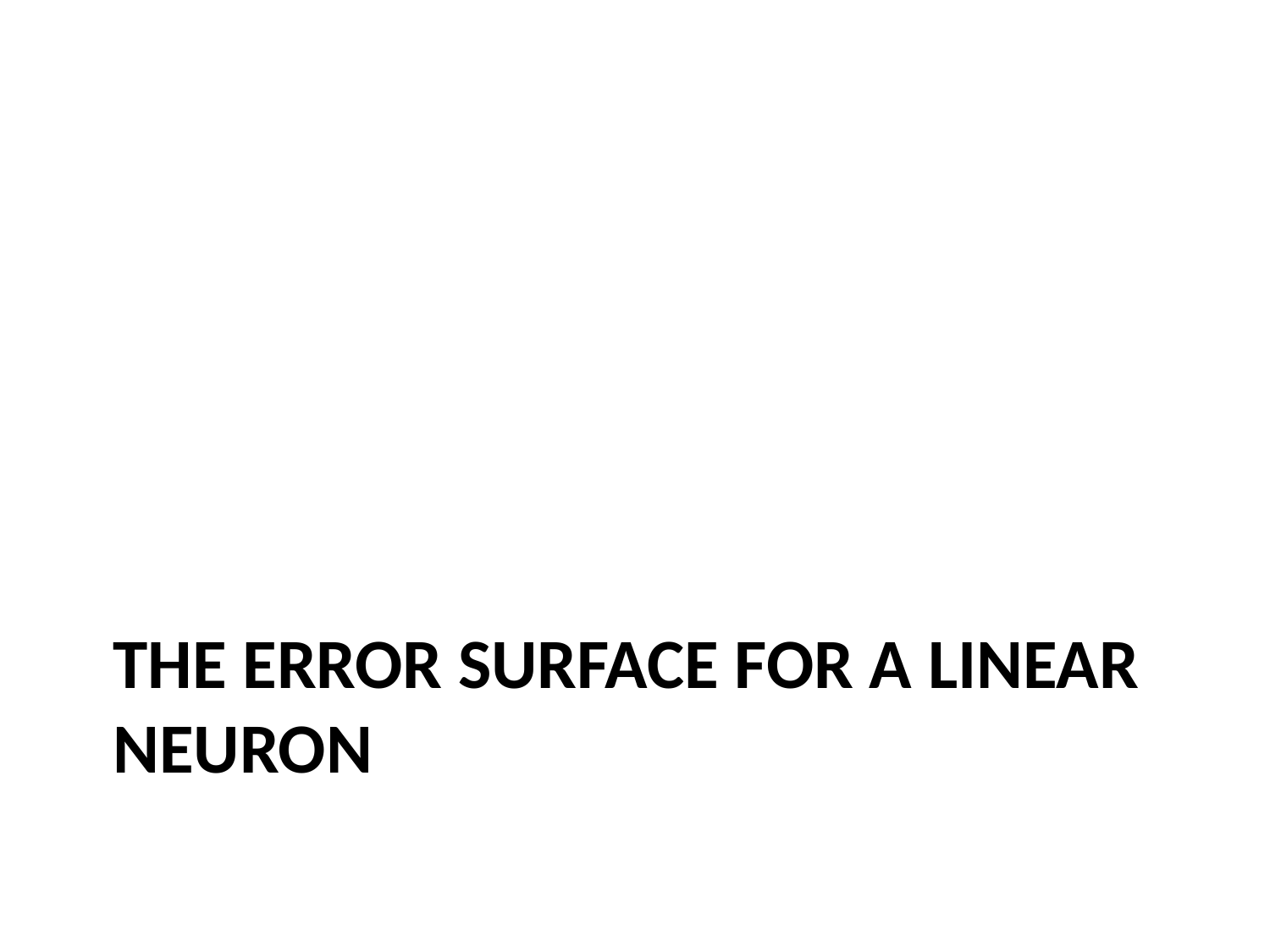

# The error surface for a linear neuron